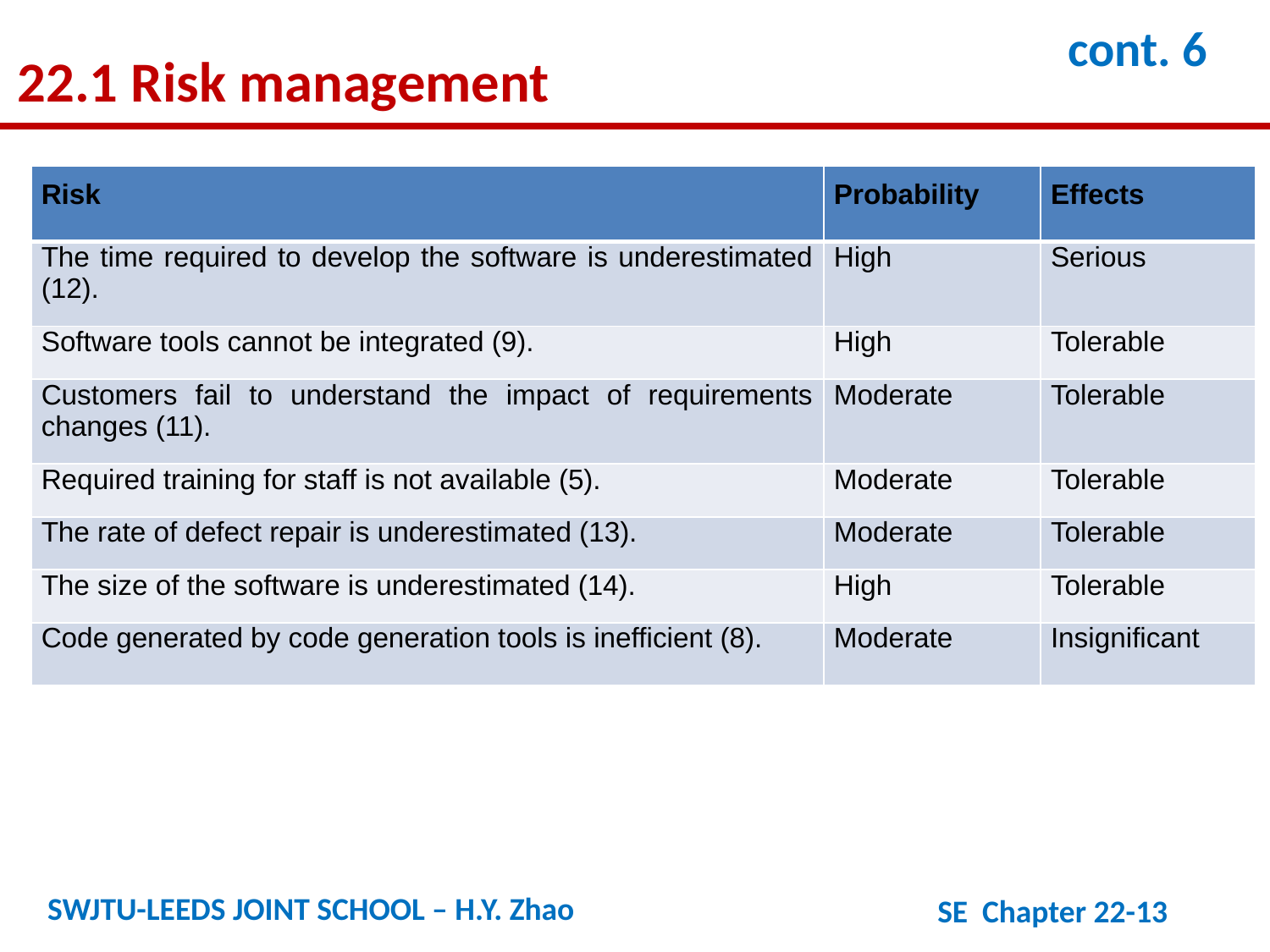

22.1 Risk management
cont. 6

| Risk | Probability | Effects |
| --- | --- | --- |
| The time required to develop the software is underestimated (12). | High | Serious |
| Software tools cannot be integrated (9). | High | Tolerable |
| Customers fail to understand the impact of requirements changes (11). | Moderate | Tolerable |
| Required training for staff is not available (5). | Moderate | Tolerable |
| The rate of defect repair is underestimated (13). | Moderate | Tolerable |
| The size of the software is underestimated (14). | High | Tolerable |
| Code generated by code generation tools is inefficient (8). | Moderate | Insignificant |
SWJTU-LEEDS JOINT SCHOOL – H.Y. Zhao
SE  Chapter 22-13